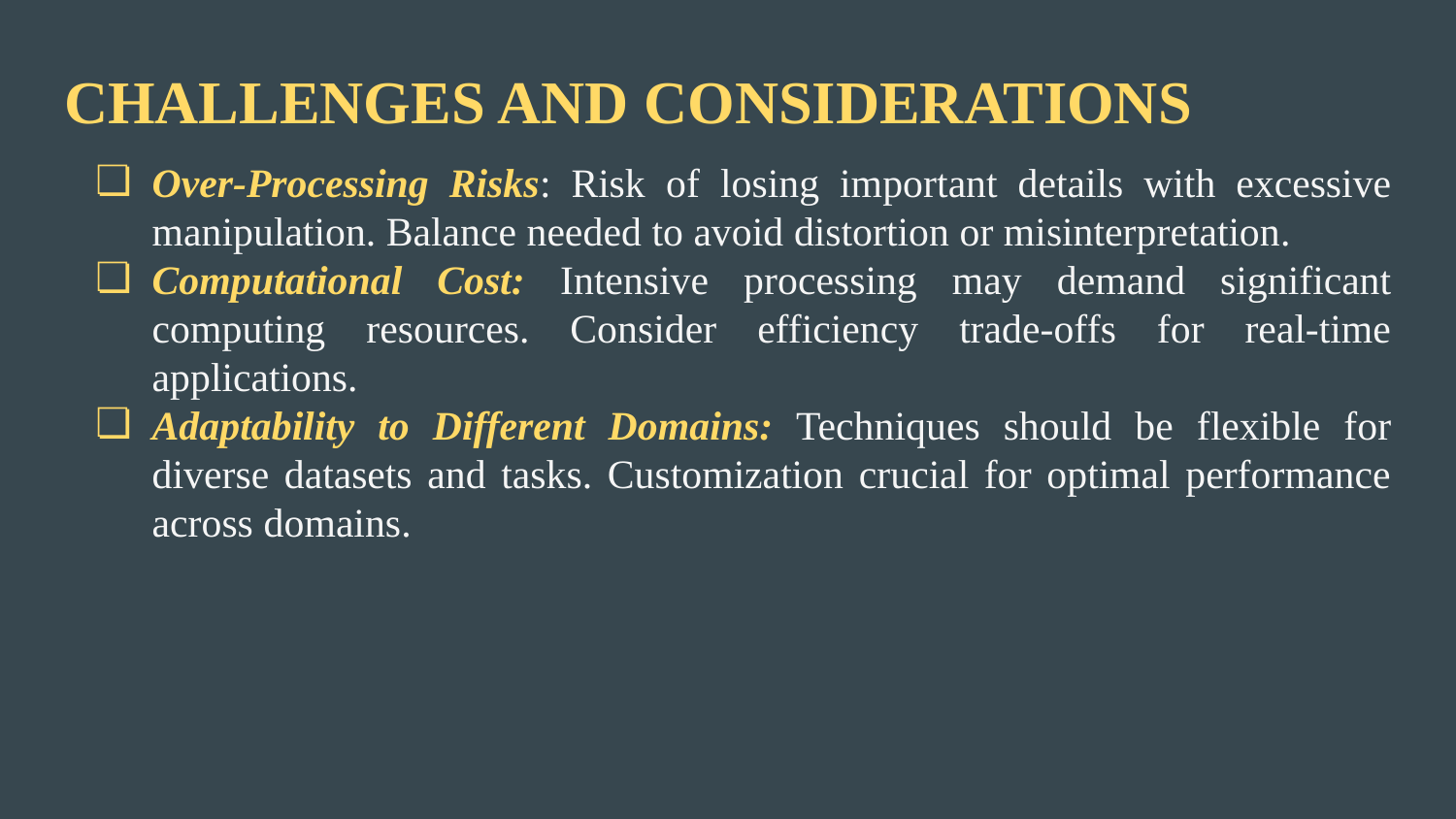

# CHALLENGES AND CONSIDERATIONS
Over-Processing Risks: Risk of losing important details with excessive manipulation. Balance needed to avoid distortion or misinterpretation.
Computational Cost: Intensive processing may demand significant computing resources. Consider efficiency trade-offs for real-time applications.
Adaptability to Different Domains: Techniques should be flexible for diverse datasets and tasks. Customization crucial for optimal performance across domains.